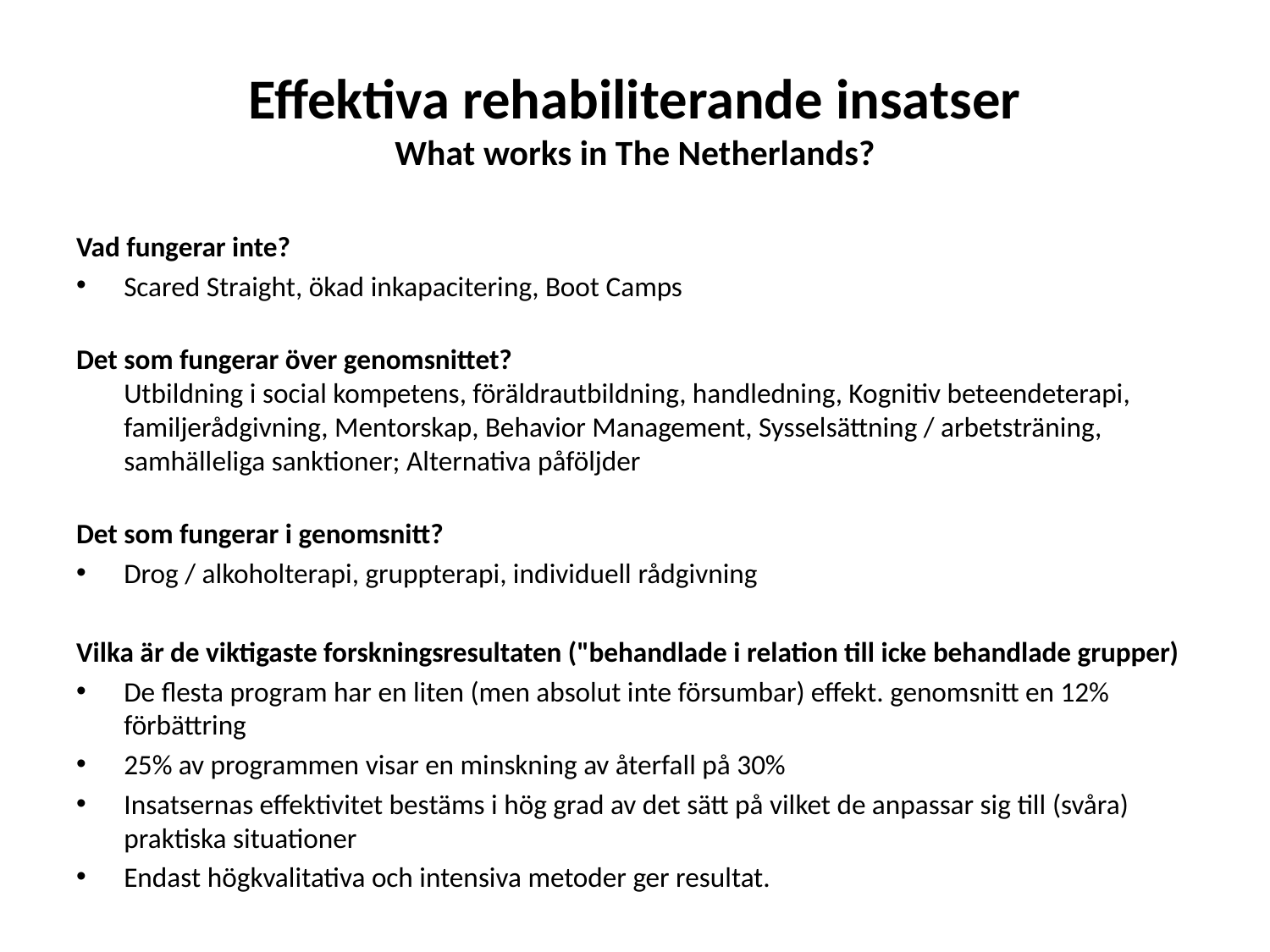

# Effektiva rehabiliterande insatser What works in The Netherlands?
Vad fungerar inte?
Scared Straight, ökad inkapacitering, Boot Camps
Det som fungerar över genomsnittet?
Utbildning i social kompetens, föräldrautbildning, handledning, Kognitiv beteendeterapi, familjerådgivning, Mentorskap, Behavior Management, Sysselsättning / arbetsträning, samhälleliga sanktioner; Alternativa påföljder
Det som fungerar i genomsnitt?
Drog / alkoholterapi, gruppterapi, individuell rådgivning

Vilka är de viktigaste forskningsresultaten ("behandlade i relation till icke behandlade grupper)
De flesta program har en liten (men absolut inte försumbar) effekt. genomsnitt en 12% förbättring
25% av programmen visar en minskning av återfall på 30%
Insatsernas effektivitet bestäms i hög grad av det sätt på vilket de anpassar sig till (svåra) praktiska situationer
Endast högkvalitativa och intensiva metoder ger resultat.